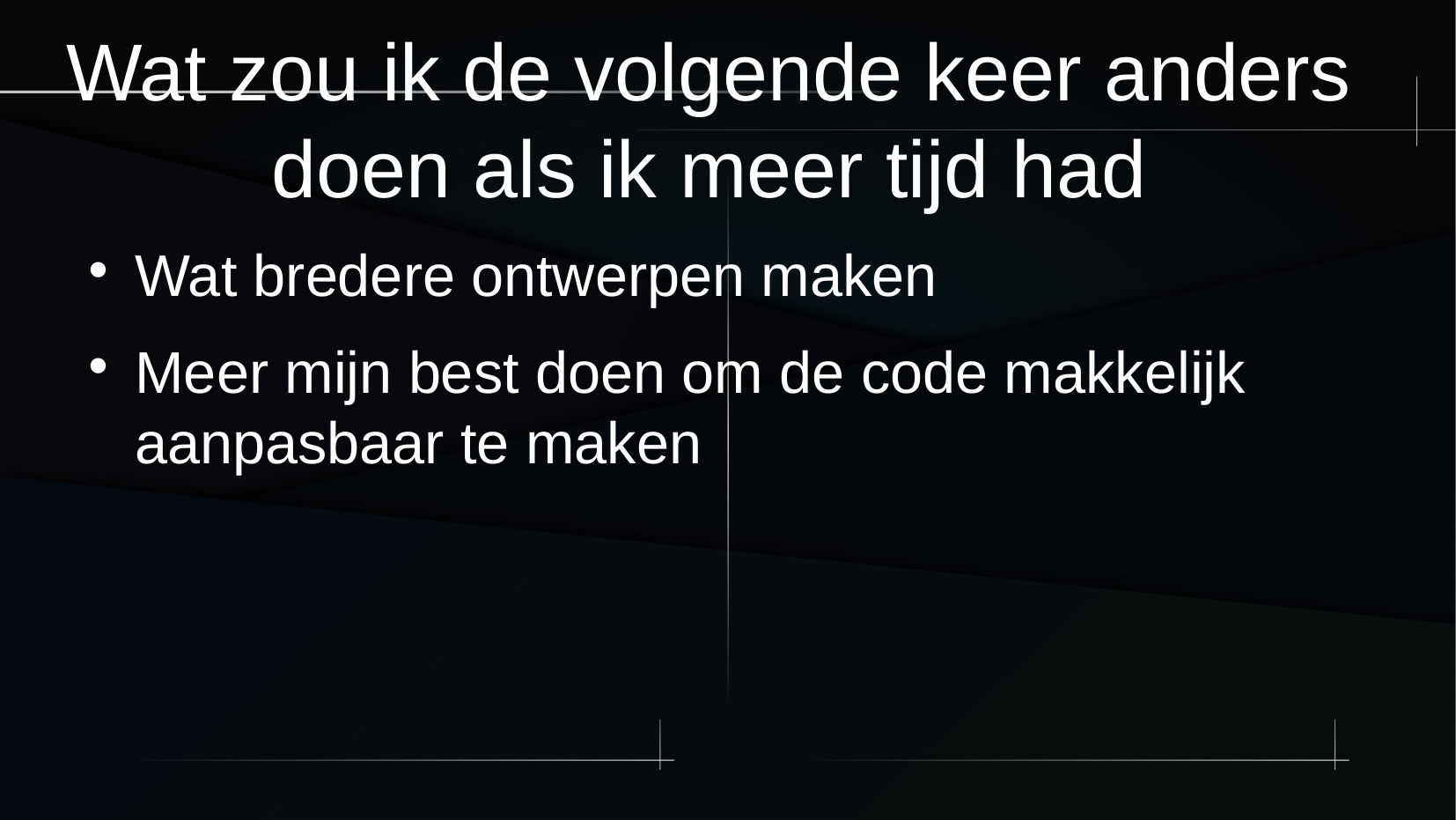

Wat zou ik de volgende keer anders doen als ik meer tijd had
Wat bredere ontwerpen maken
Meer mijn best doen om de code makkelijk aanpasbaar te maken